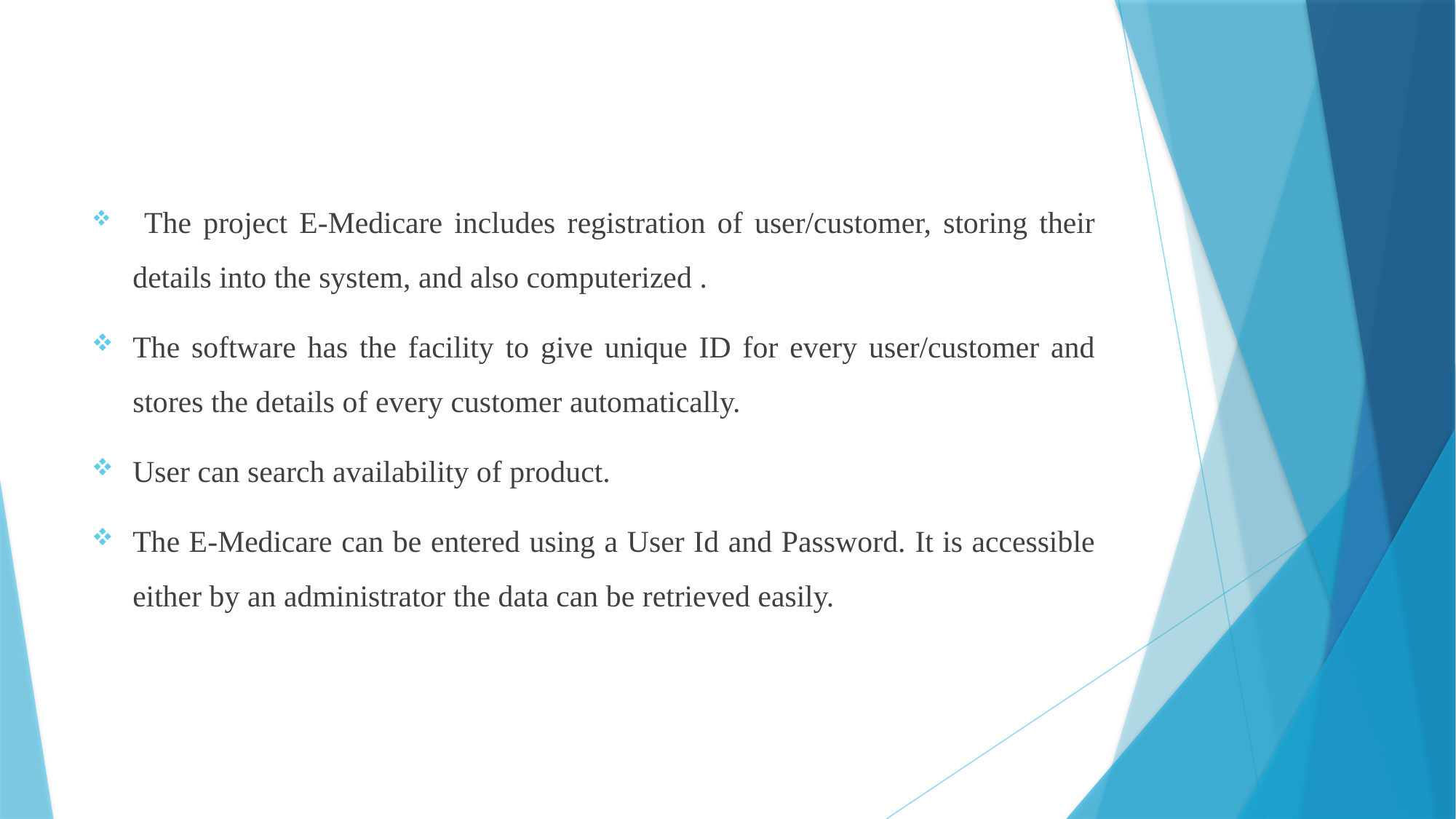

The project E-Medicare includes registration of user/customer, storing their details into the system, and also computerized .
The software has the facility to give unique ID for every user/customer and stores the details of every customer automatically.
User can search availability of product.
The E-Medicare can be entered using a User Id and Password. It is accessible either by an administrator the data can be retrieved easily.